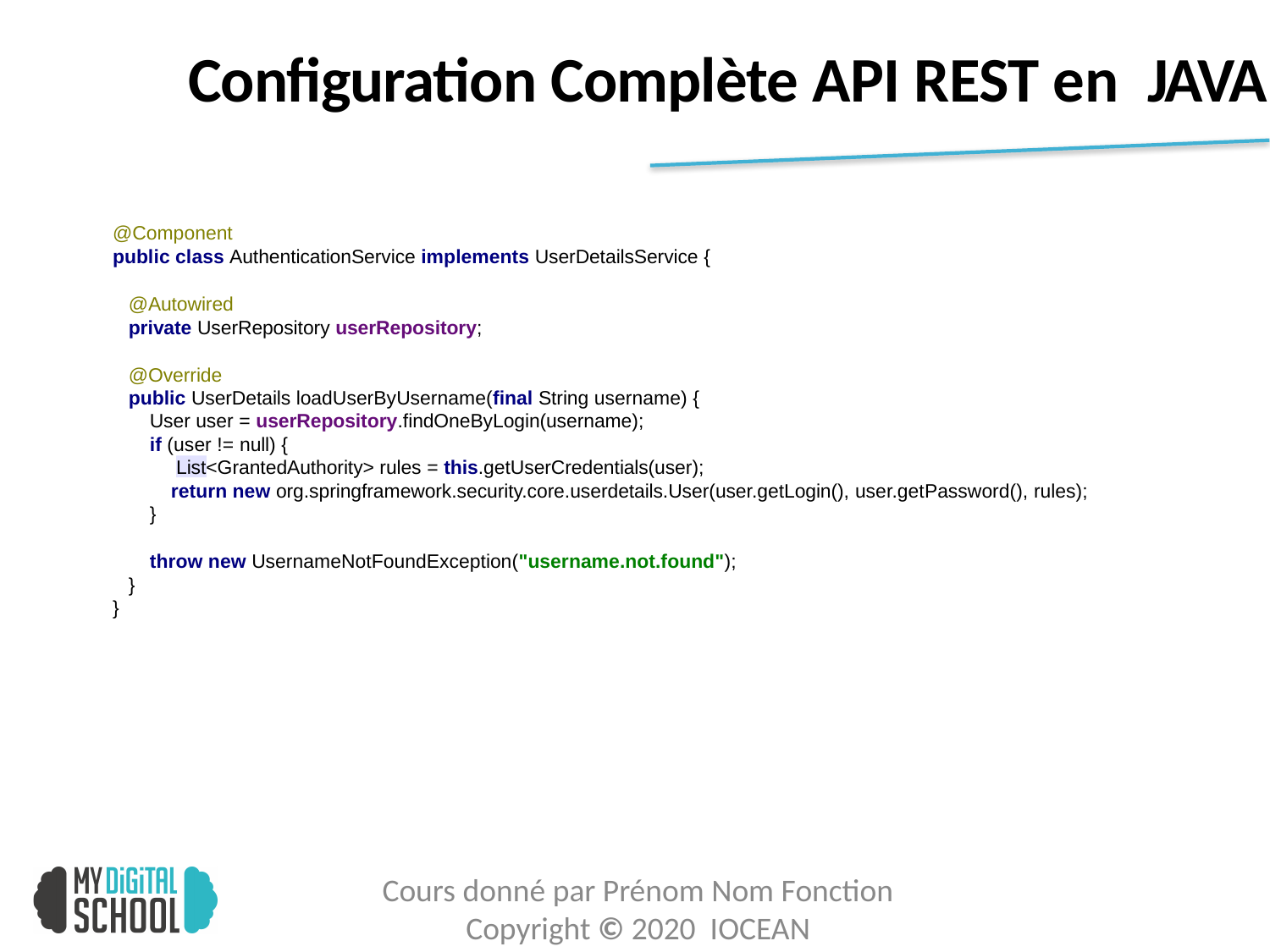

# Configuration Complète API REST en  JAVA
@Component
public class AuthenticationService implements UserDetailsService {

@Autowired
private UserRepository userRepository;

@Override
public UserDetails loadUserByUsername(final String username) {
User user = userRepository.findOneByLogin(username);
if (user != null) {
List<GrantedAuthority> rules = this.getUserCredentials(user);
return new org.springframework.security.core.userdetails.User(user.getLogin(), user.getPassword(), rules);
}

throw new UsernameNotFoundException("username.not.found");
}
}